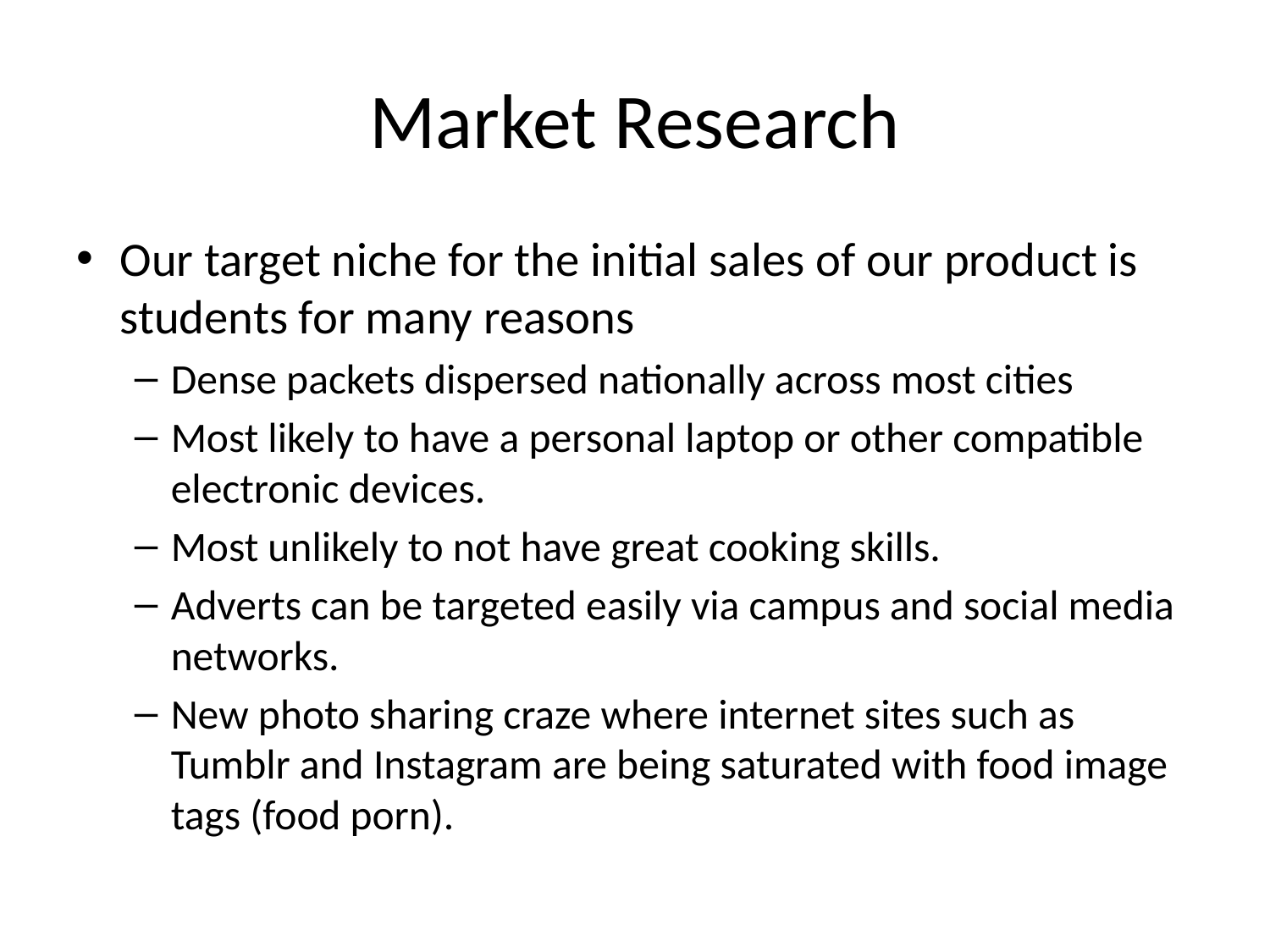

# Market Research
Our target niche for the initial sales of our product is students for many reasons
Dense packets dispersed nationally across most cities
Most likely to have a personal laptop or other compatible electronic devices.
Most unlikely to not have great cooking skills.
Adverts can be targeted easily via campus and social media networks.
New photo sharing craze where internet sites such as Tumblr and Instagram are being saturated with food image tags (food porn).